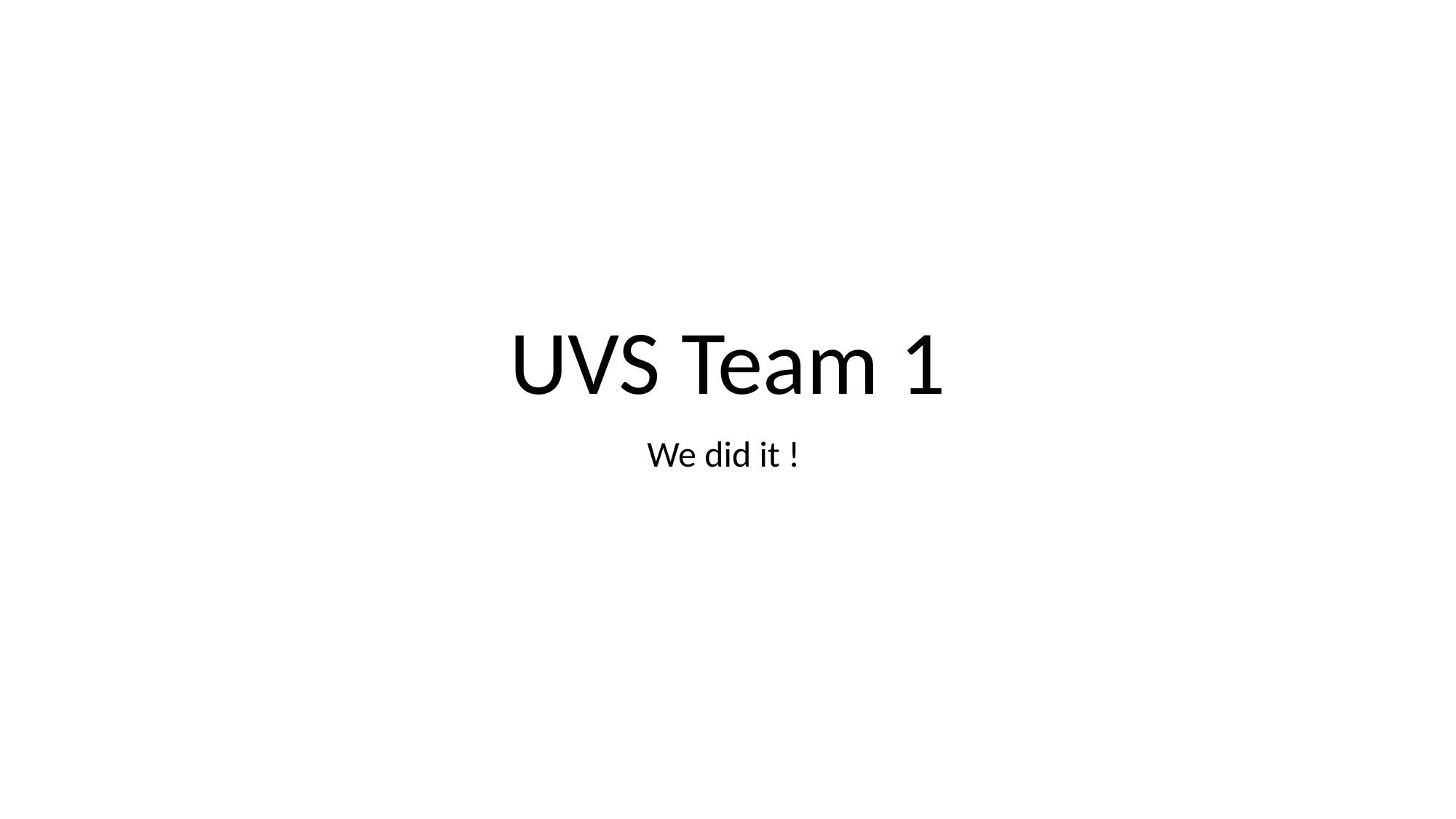

# UVS Team 1
We did it !